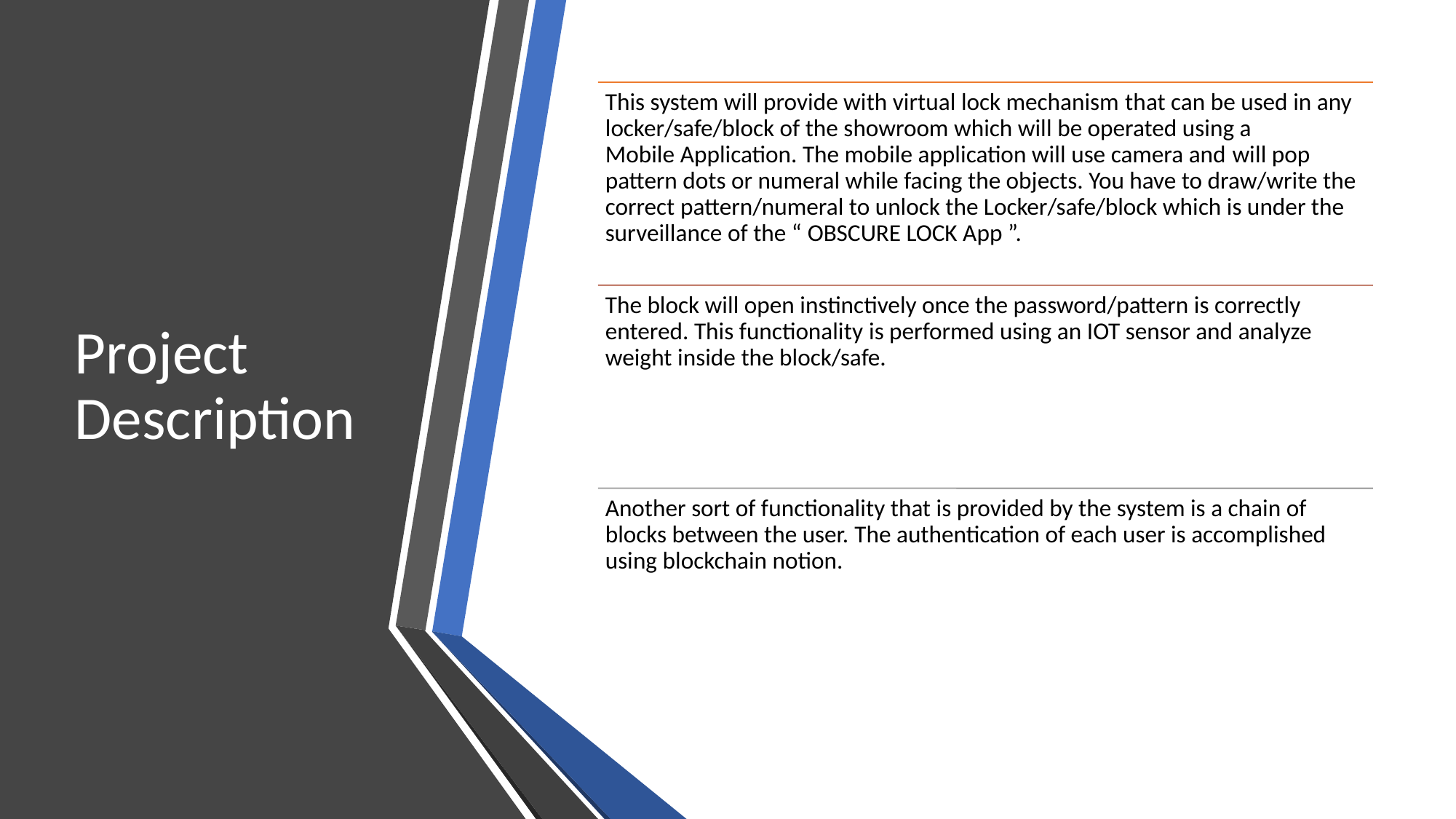

# Project Description
This system will provide with virtual lock mechanism that can be used in any locker/safe/block of the showroom which will be operated using a Mobile Application. The mobile application will use camera and will pop pattern dots or numeral while facing the objects. You have to draw/write the correct pattern/numeral to unlock the Locker/safe/block which is under the surveillance of the “ OBSCURE LOCK App ”.
The block will open instinctively once the password/pattern is correctly entered. This functionality is performed using an IOT sensor and analyze weight inside the block/safe.
Another sort of functionality that is provided by the system is a chain of blocks between the user. The authentication of each user is accomplished using blockchain notion.